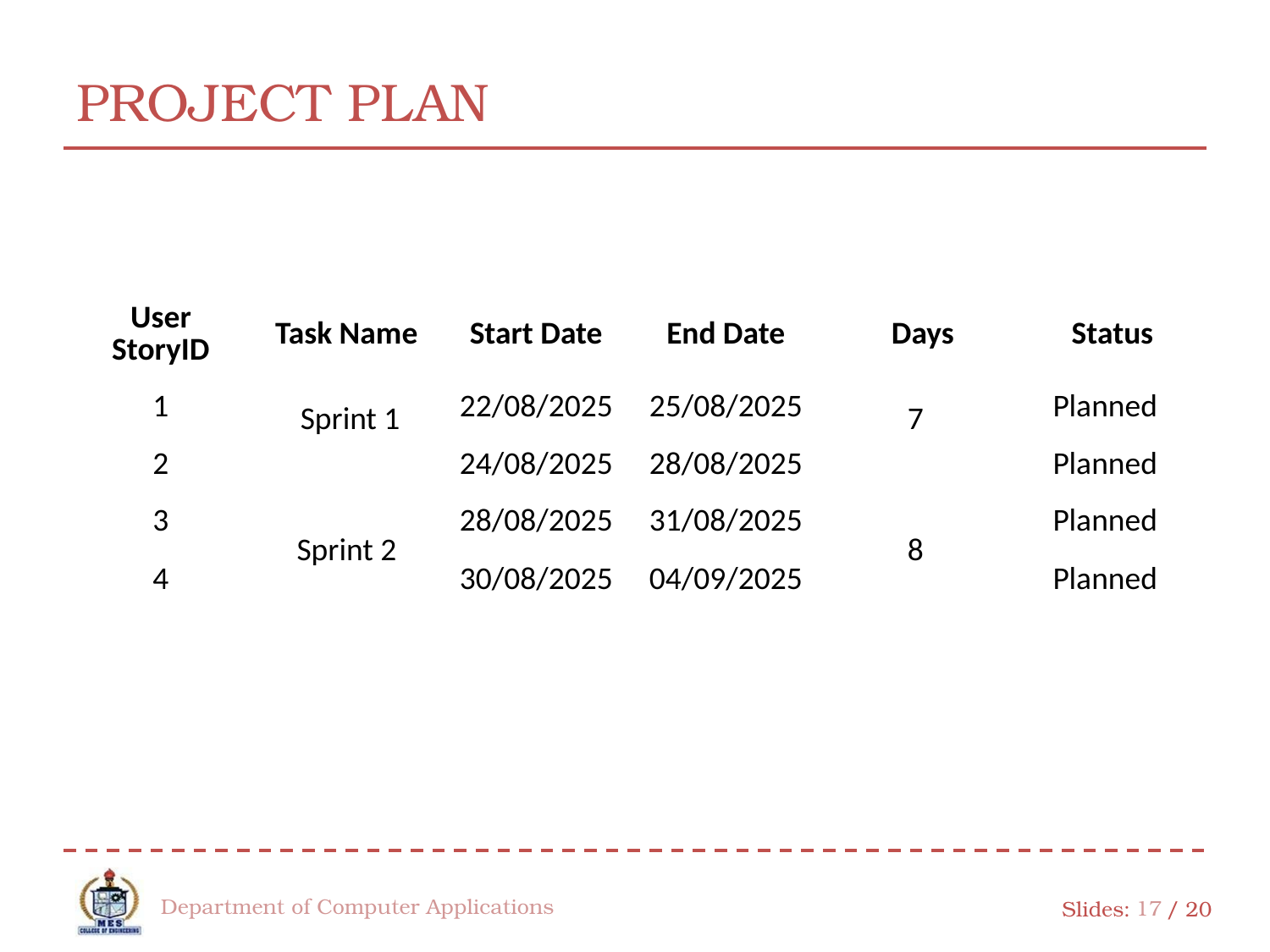

# PROJECT PLAN
| User StoryID | Task Name | Start Date | End Date | Days | Status |
| --- | --- | --- | --- | --- | --- |
| 1 | Sprint 1 | 22/08/2025 | 25/08/2025 | 7 | Planned |
| 2 |  | 24/08/2025 | 28/08/2025 |  | Planned |
| 3 | Sprint 2 | 28/08/2025 | 31/08/2025 | 8 | Planned |
| 4 |  | 30/08/2025 | 04/09/2025 |  | Planned |
Department of Computer Applications
17